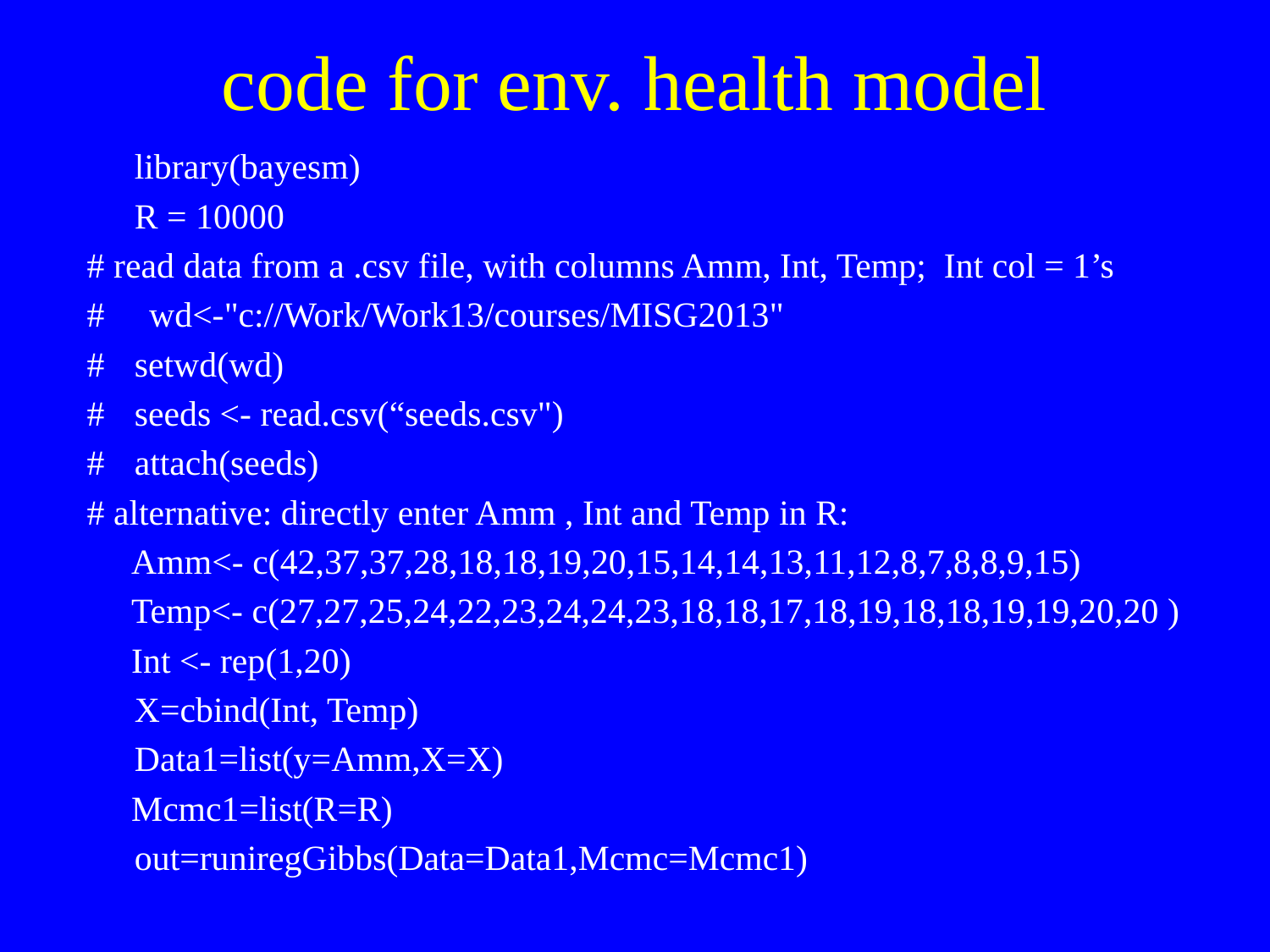

# code for env. health model
	library(bayesm)
	R = 10000
# read data from a .csv file, with columns Amm, Int, Temp;  Int col = 1’s
#     wd<-"c://Work/Work13/courses/MISG2013"
# 	setwd(wd)
#	seeds <- read.csv(“seeds.csv")
#	attach(seeds)
# alternative: directly enter Amm , Int and Temp in R:
     Amm<- c(42,37,37,28,18,18,19,20,15,14,14,13,11,12,8,7,8,8,9,15)
     Temp<- c(27,27,25,24,22,23,24,24,23,18,18,17,18,19,18,18,19,19,20,20 )
     Int <- rep(1,20)
	X=cbind(Int, Temp)
	Data1=list(y=Amm,X=X)
     Mcmc1=list(R=R)
 	out=runiregGibbs(Data=Data1,Mcmc=Mcmc1)